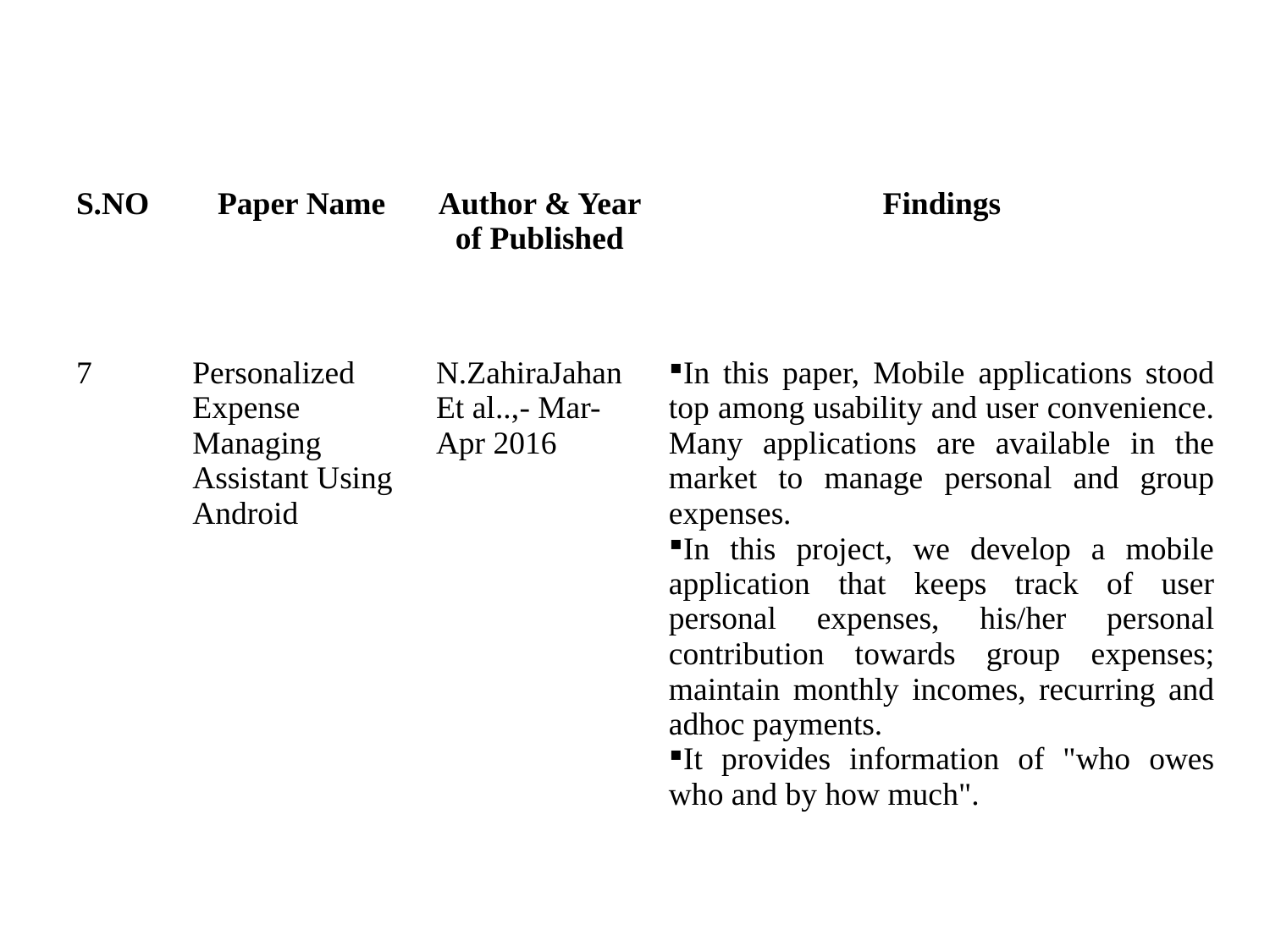

| S.NO | Paper Name | Author & Year of Published | Findings |
| --- | --- | --- | --- |
| 7 | Personalized Expense Managing Assistant Using Android | N.ZahiraJahan Et al..,- Mar- Apr 2016 | In this paper, Mobile applications stood top among usability and user convenience. Many applications are available in the market to manage personal and group expenses. In this project, we develop a mobile application that keeps track of user personal expenses, his/her personal contribution towards group expenses; maintain monthly incomes, recurring and adhoc payments. It provides information of "who owes who and by how much". |